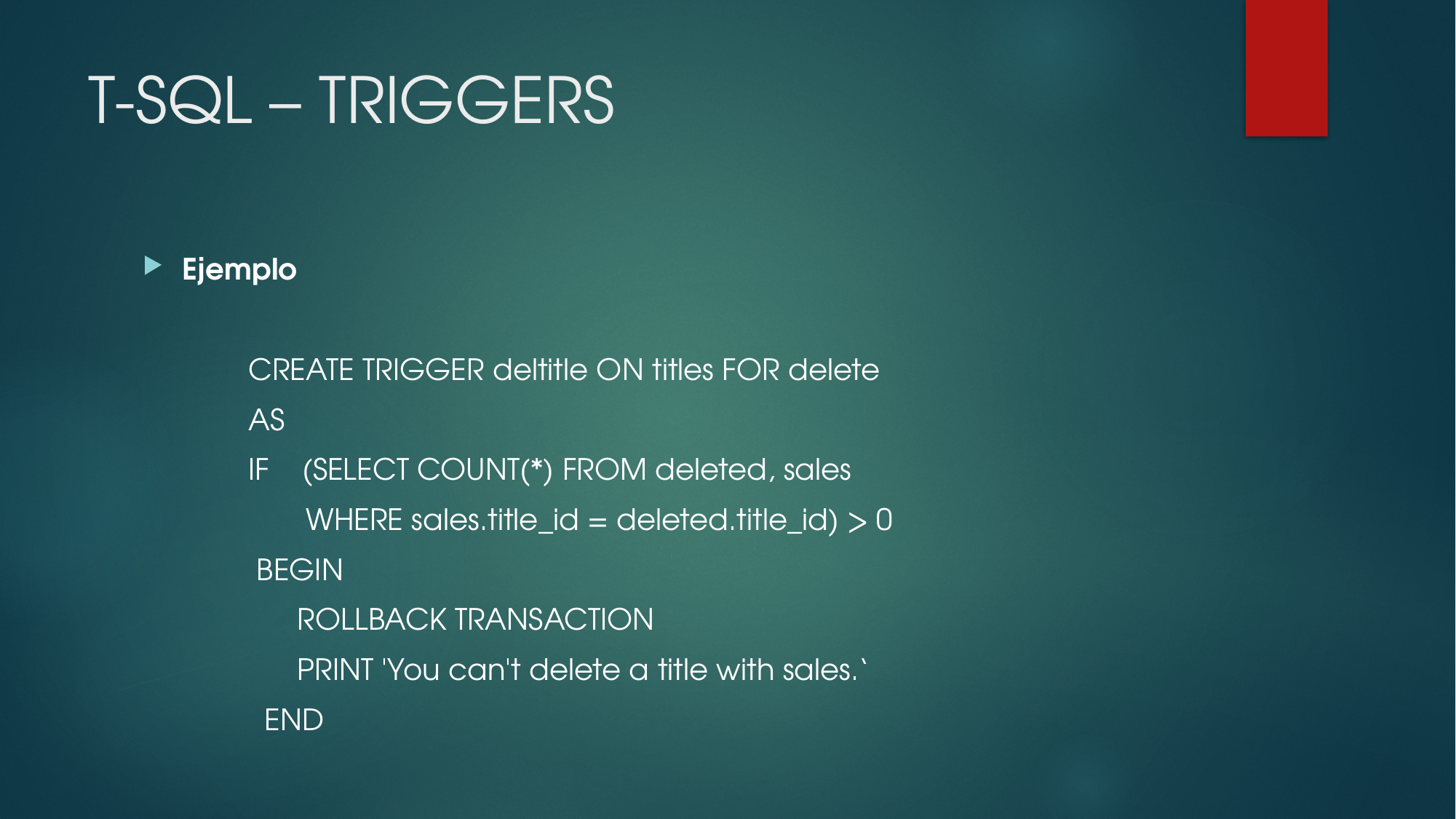

# T-SQL – TRIGGERS
Ejemplo

	CREATE TRIGGER deltitle ON titles FOR delete
	AS
	IF    (SELECT COUNT(*) FROM deleted, sales
	       WHERE sales.title_id = deleted.title_id) > 0
		 BEGIN
		      ROLLBACK TRANSACTION
		      PRINT 'You can't delete a title with sales.‘
		  END